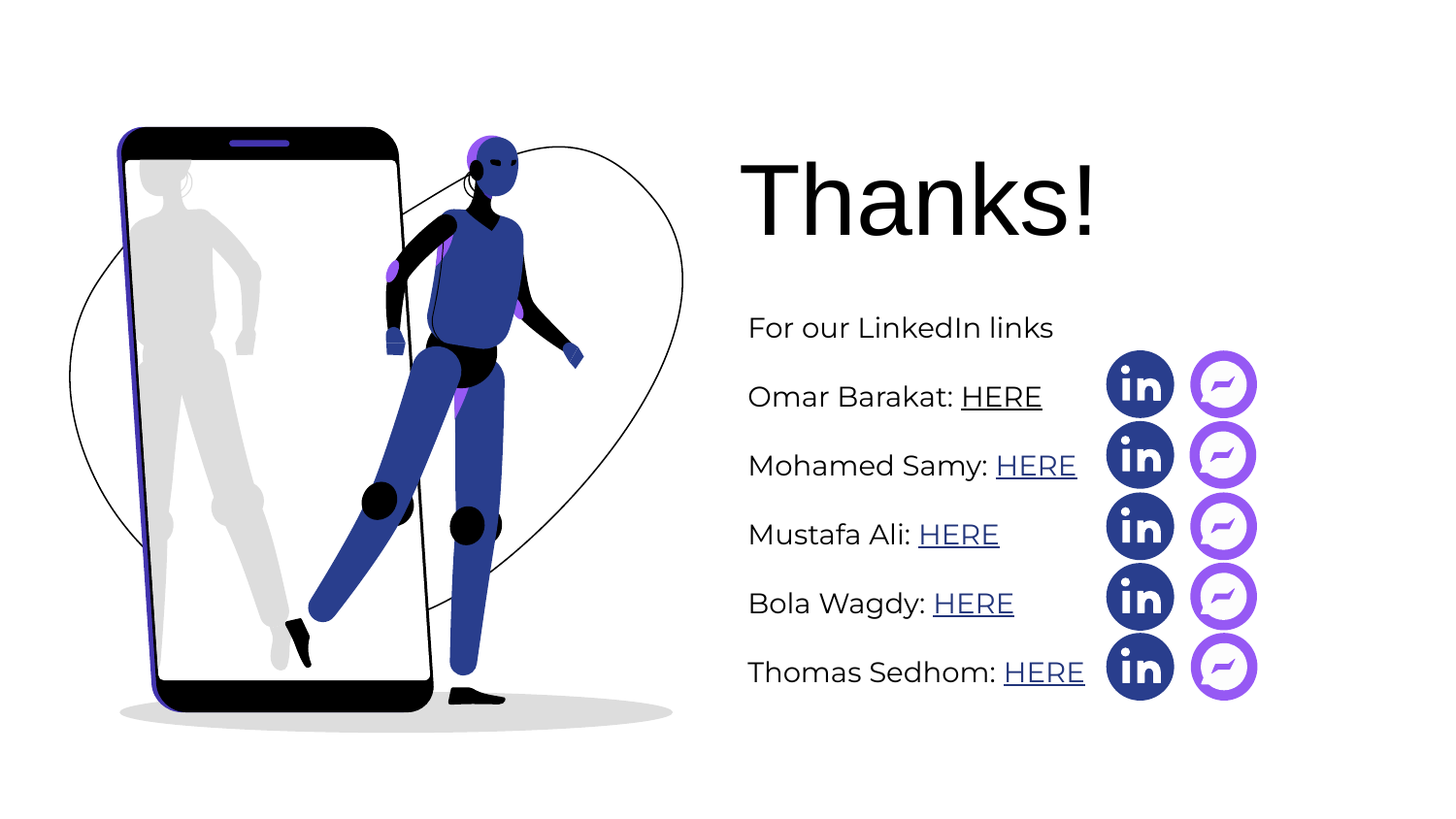

# Thanks!

For our LinkedIn links
Omar Barakat: HERE
Mohamed Samy: HERE
Mustafa Ali: HERE
Bola Wagdy: HERE
Thomas Sedhom: HERE